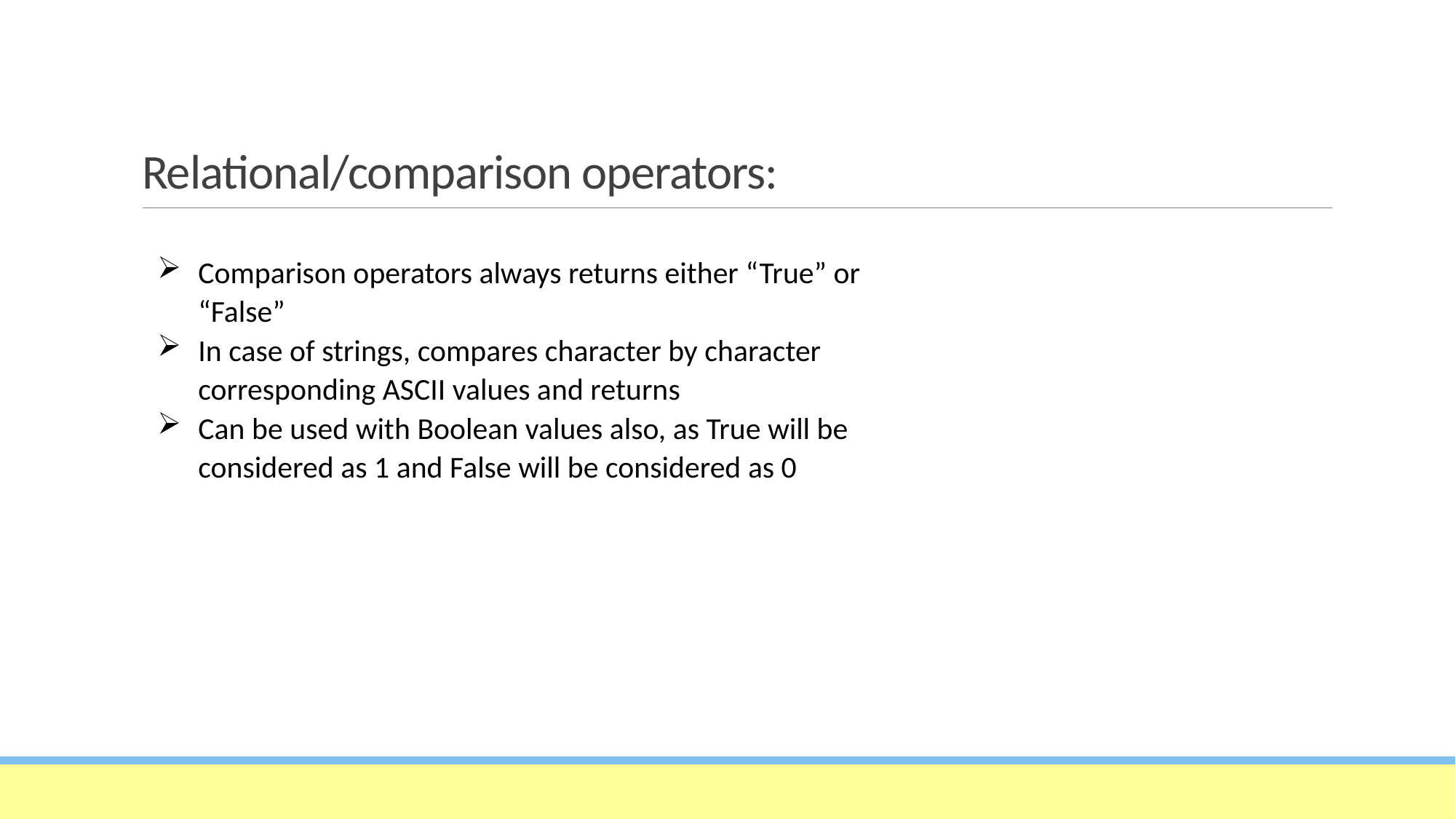

# Relational/comparison operators:
Comparison operators always returns either “True” or “False”
In case of strings, compares character by character  corresponding ASCII values and returns
Can be used with Boolean values also, as True will be considered as 1 and False will be considered as 0